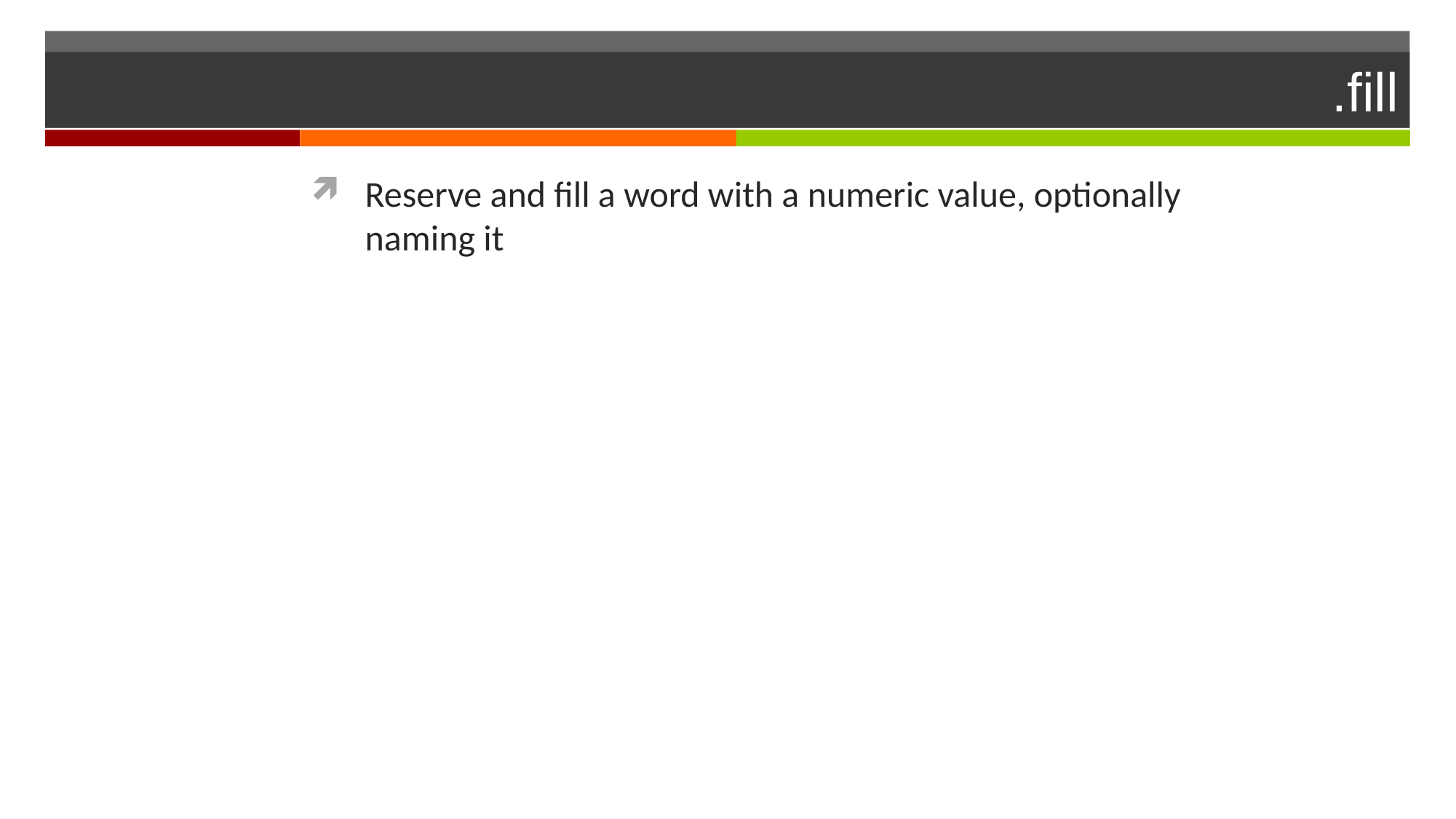

# .fill
Reserve and fill a word with a numeric value, optionally naming it